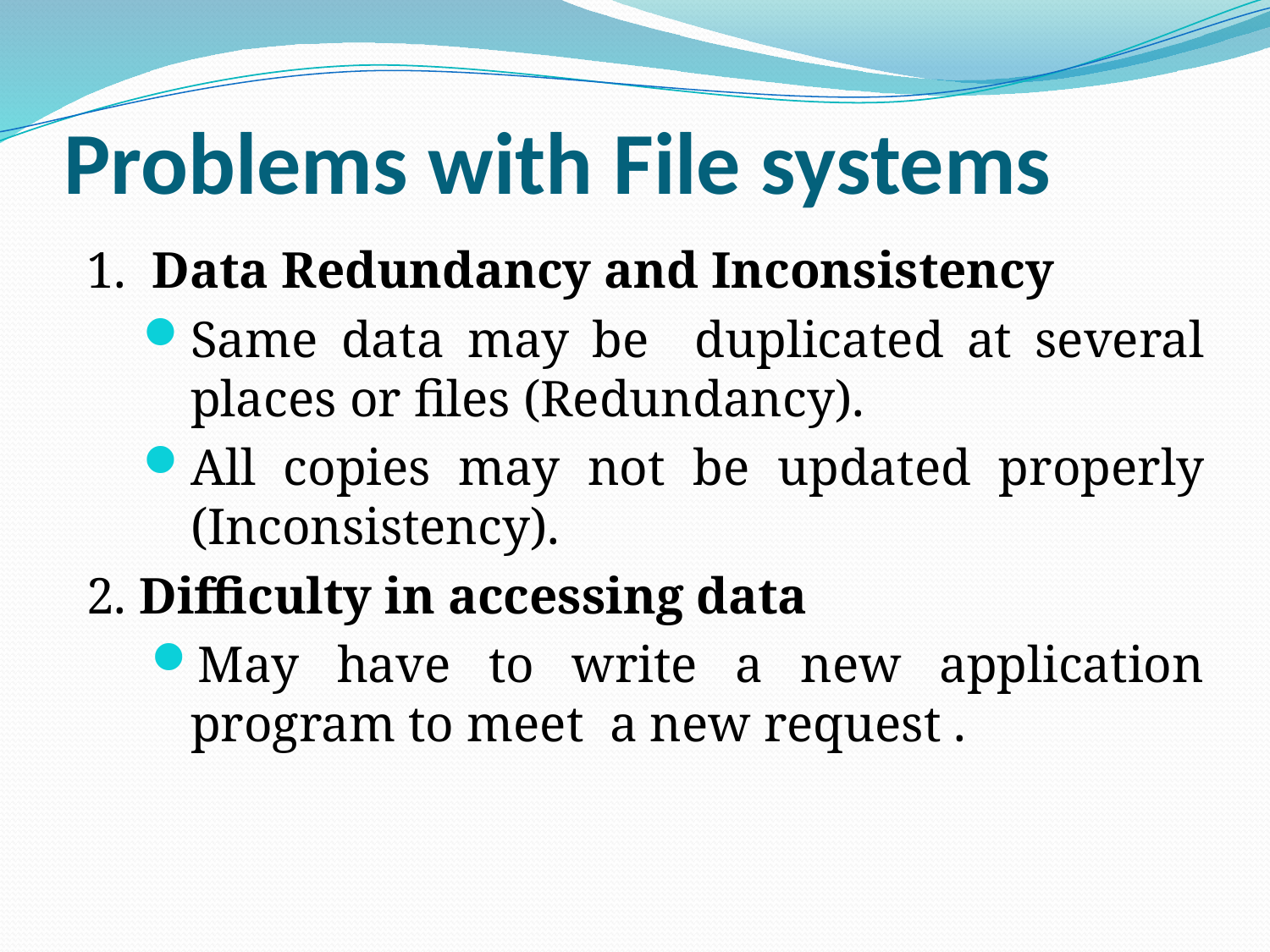

# Problems with File systems
1.  Data Redundancy and Inconsistency
Same data may be  duplicated at several places or files (Redundancy).
All copies may not be updated properly (Inconsistency).
2. Difficulty in accessing data
May have to write a new application program to meet  a new request .